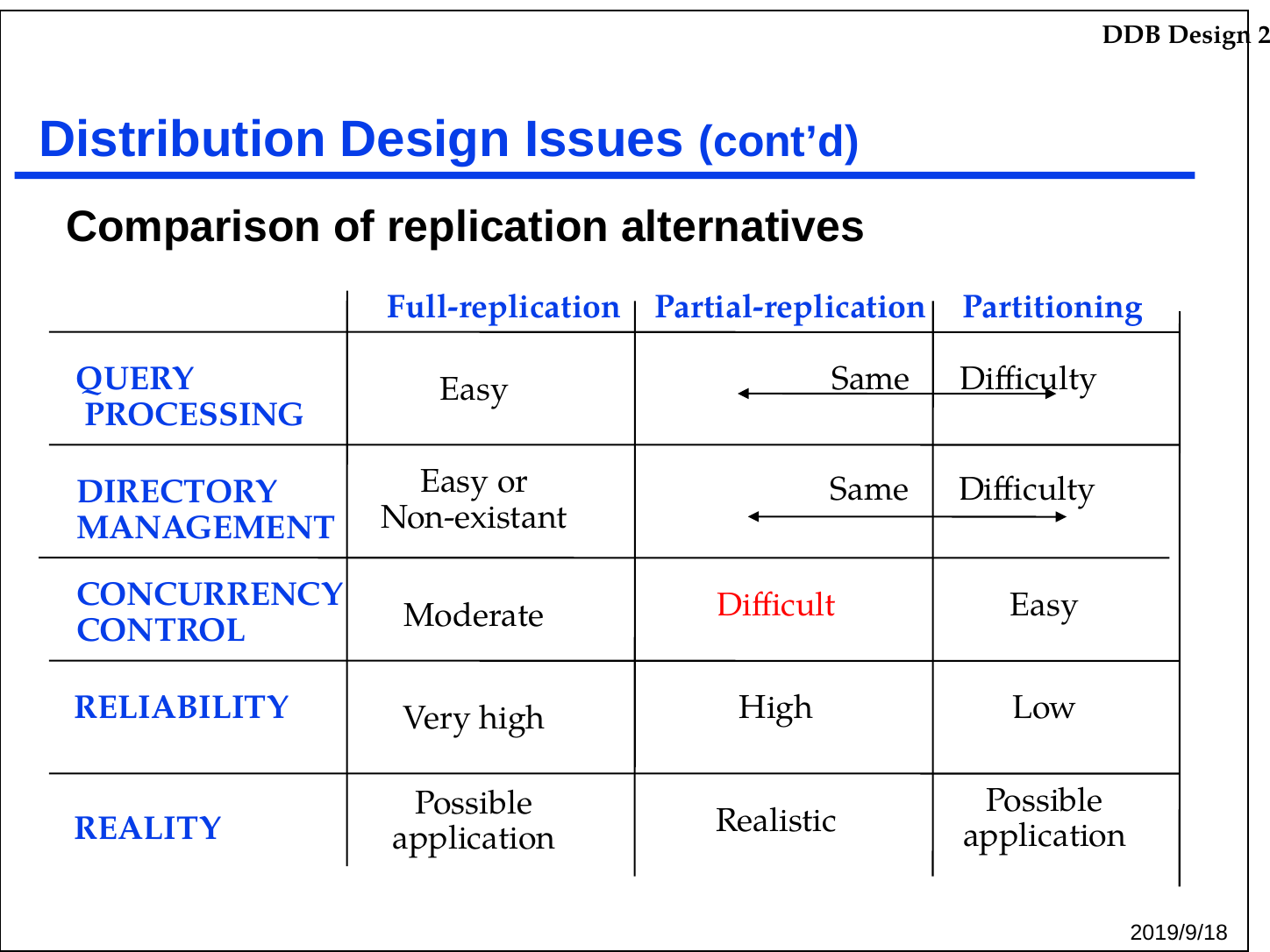

# Distribution Design Issues (cont’d)
Comparison of replication alternatives
Full-replication
Partial-replication
Partitioning
QUERY
 PROCESSING
Same      Difficulty
Easy
Easy or
Non-existant
Same      Difficulty
DIRECTORY
MANAGEMENT
CONCURRENCY
CONTROL
Difficult
Easy
Moderate
RELIABILITY
High
Low
Very high
Possible
application
Possible
application
Realistic
REALITY